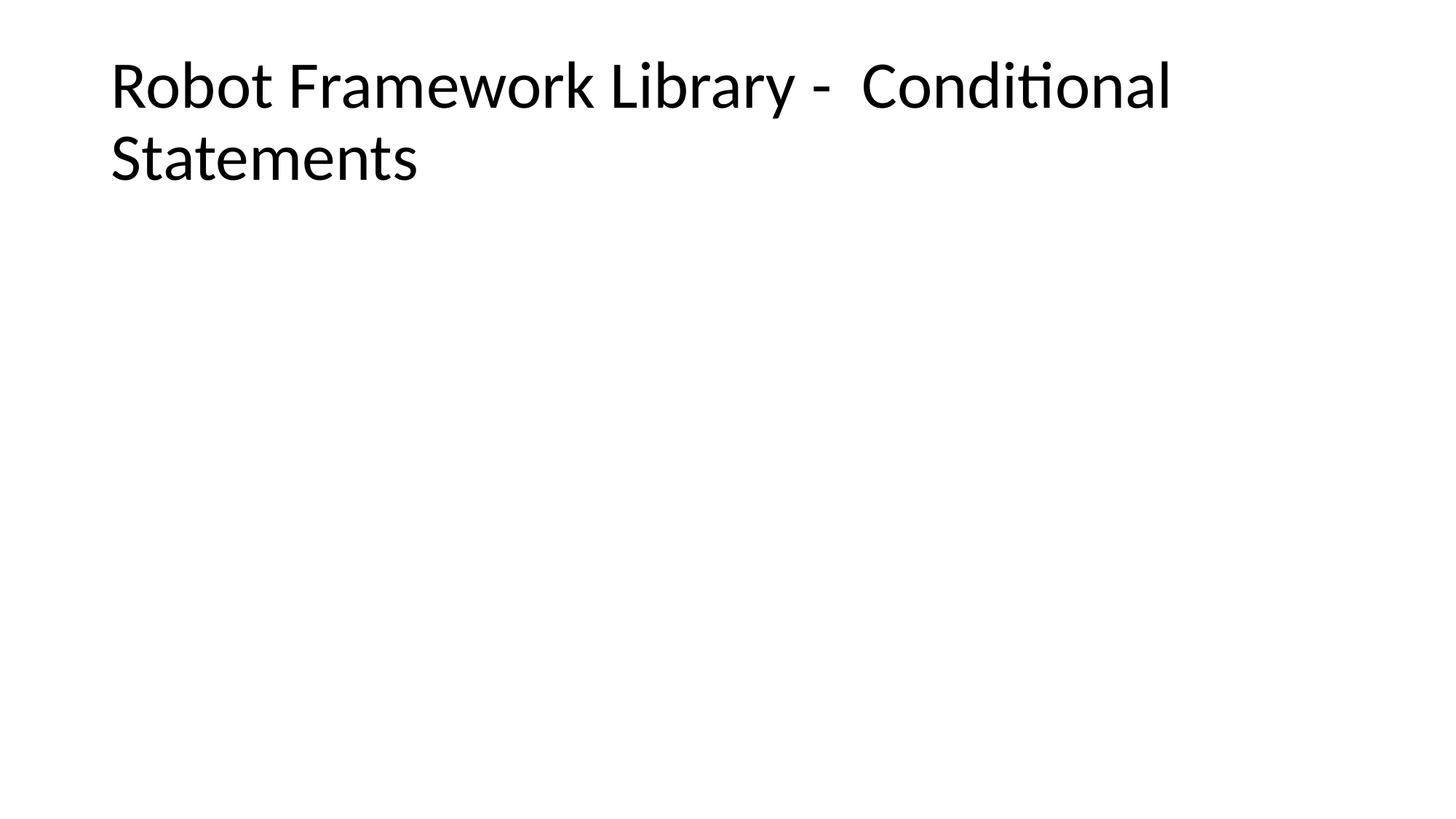

# Robot Framework Library -  Conditional Statements